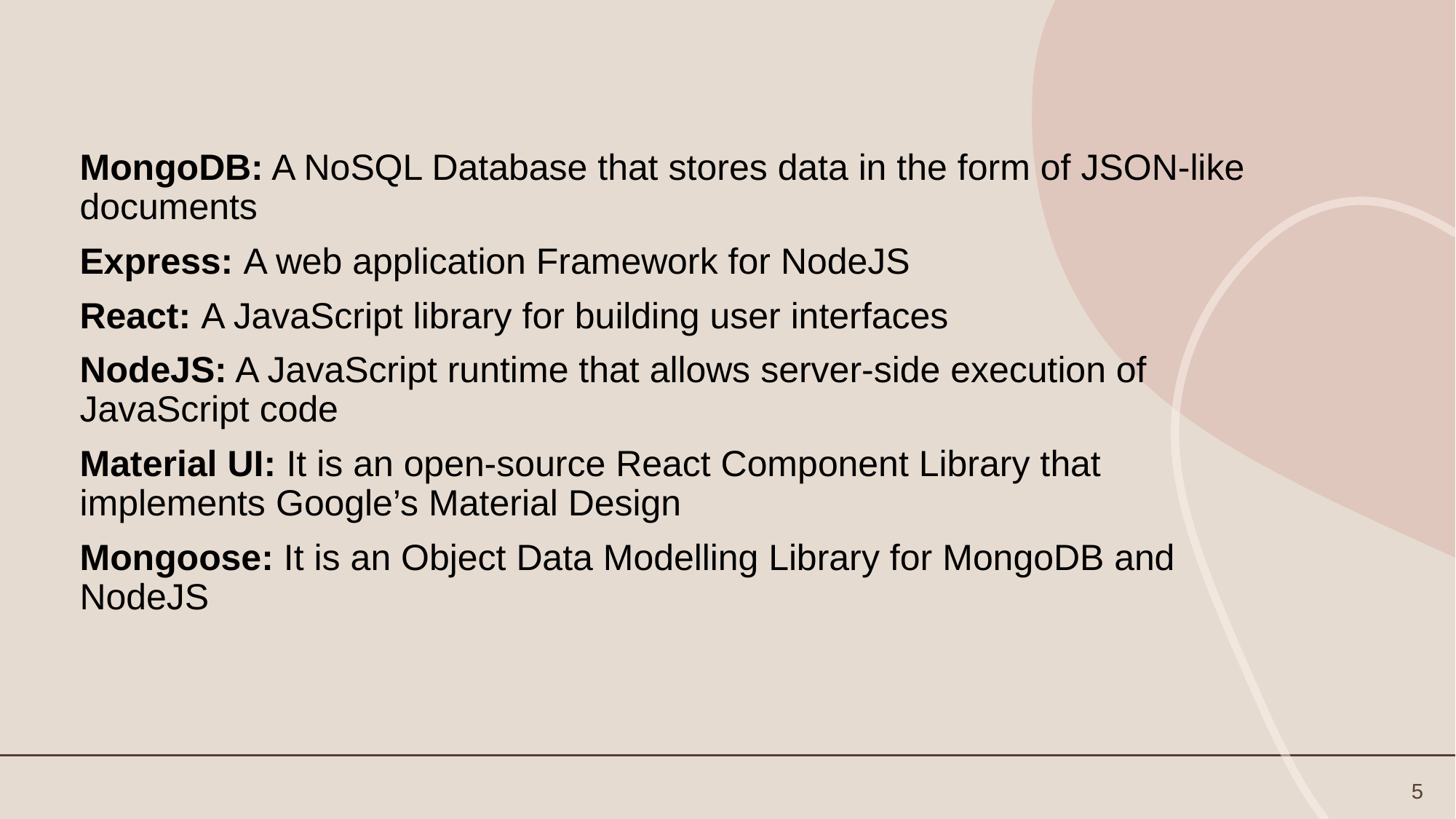

MongoDB: A NoSQL Database that stores data in the form of JSON-like documents
Express: A web application Framework for NodeJS
React: A JavaScript library for building user interfaces
NodeJS: A JavaScript runtime that allows server-side execution of JavaScript code
Material UI: It is an open-source React Component Library that implements Google’s Material Design
Mongoose: It is an Object Data Modelling Library for MongoDB and NodeJS
5